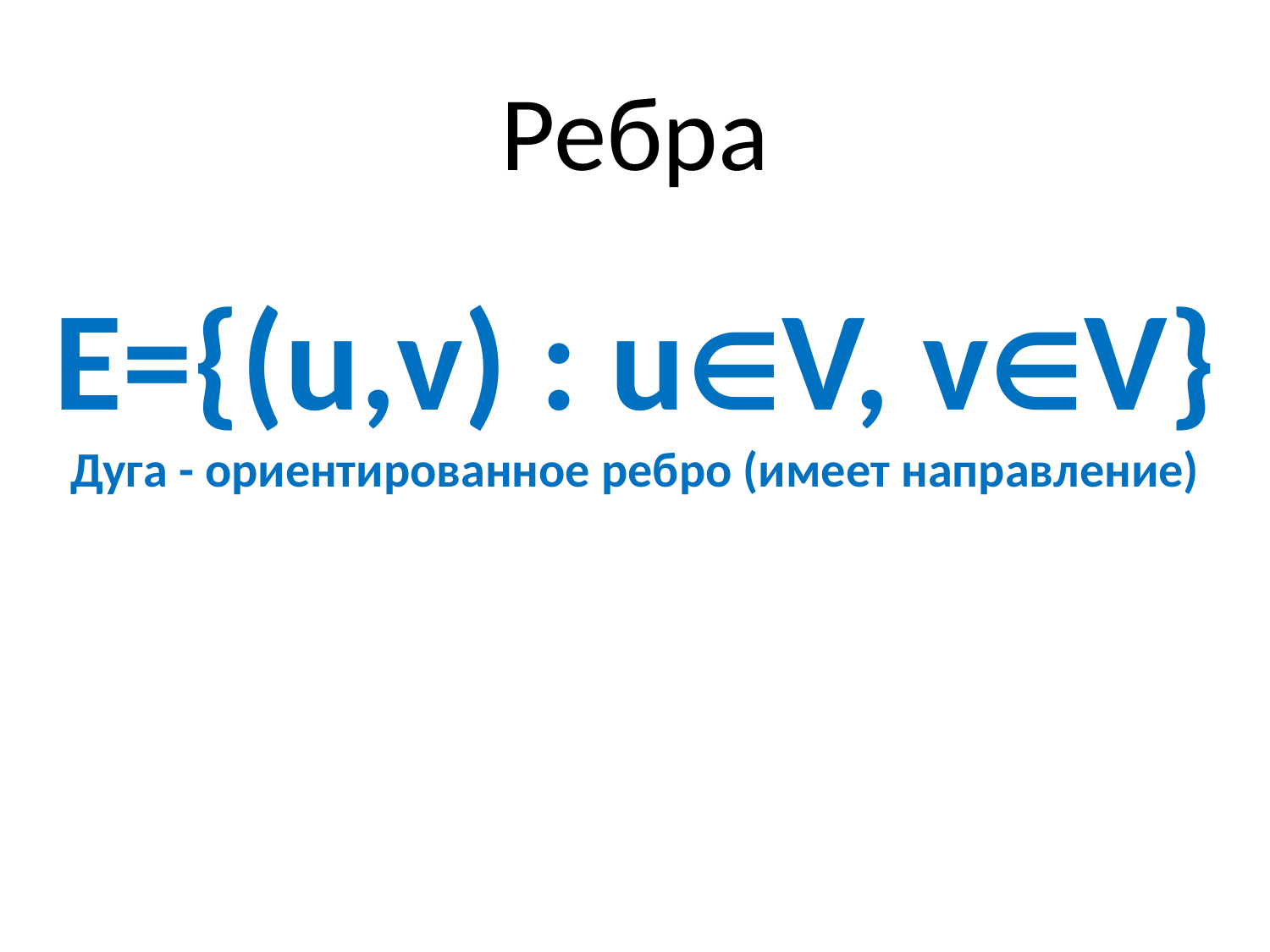

Ребра
# E={(u,v) : u∈V, v∈V} Дуга - ориентированное ребро (имеет направление)